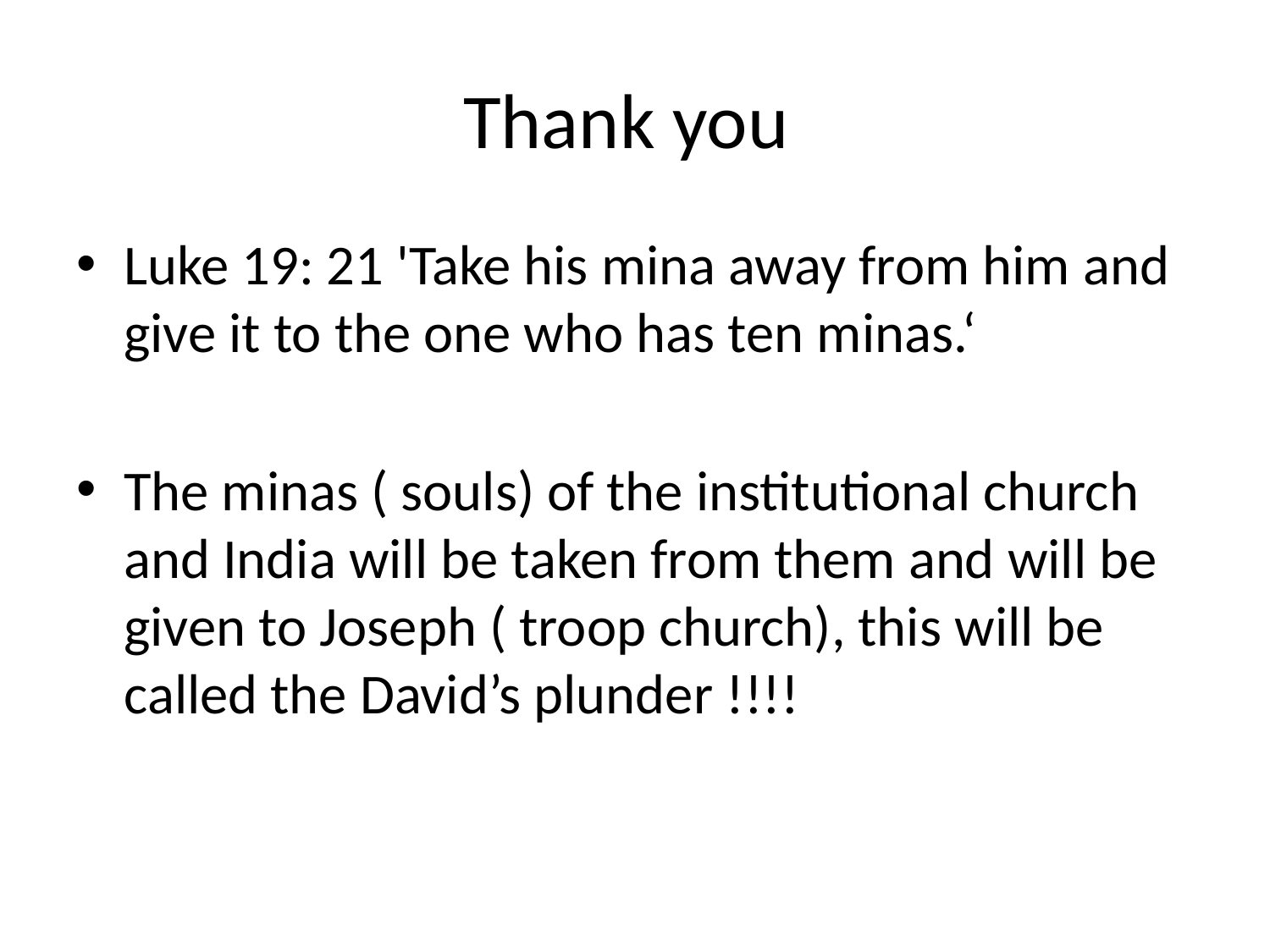

# Thank you
Luke 19: 21 'Take his mina away from him and give it to the one who has ten minas.‘

The minas ( souls) of the institutional church and India will be taken from them and will be given to Joseph ( troop church), this will be called the David’s plunder !!!!